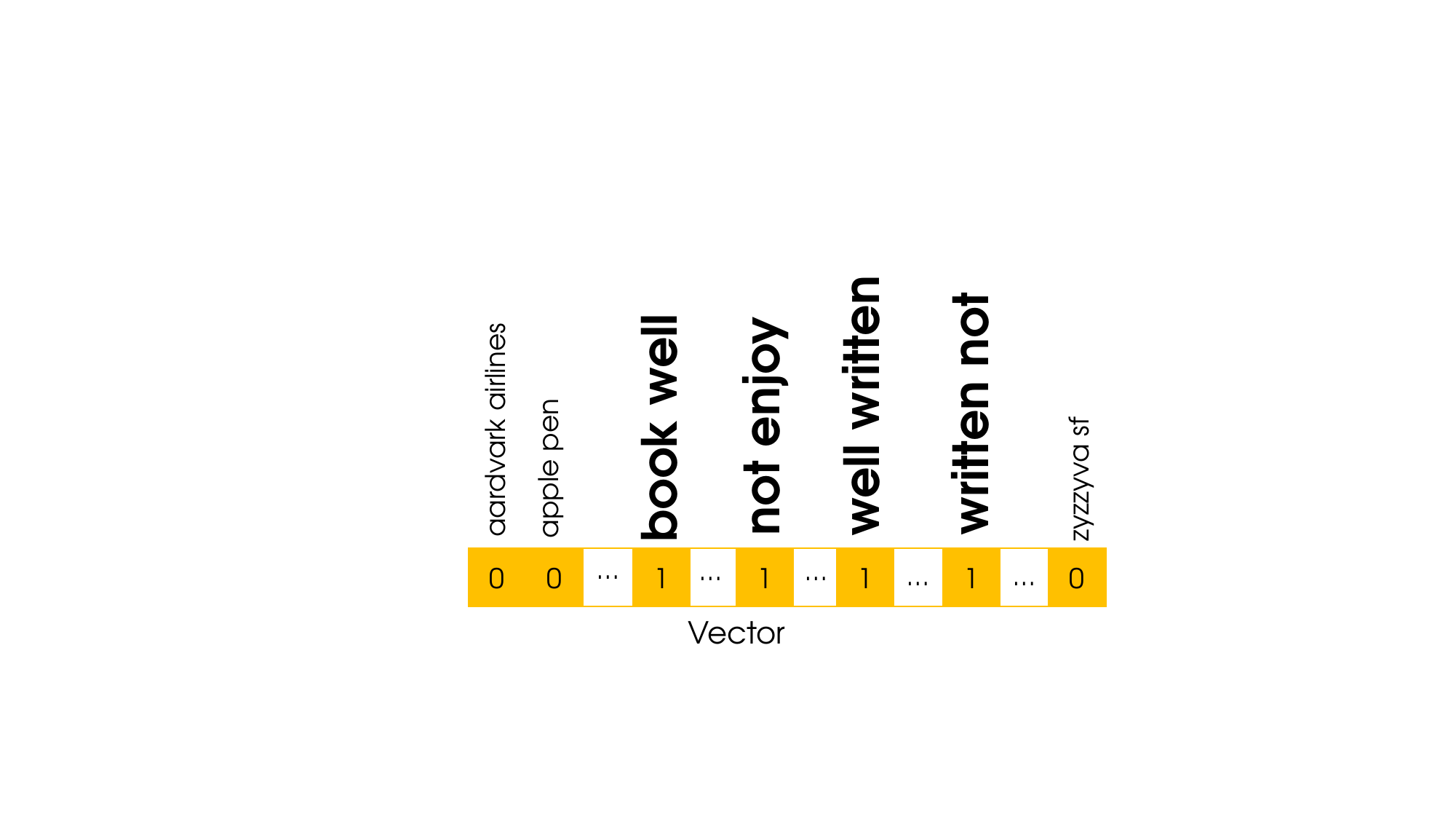

well written
written not
not enjoy
book well
aardvark airlines
apple pen
zyzzyva sf
…

…
…
0
0
1
1
1
1
0
…
…
Vector